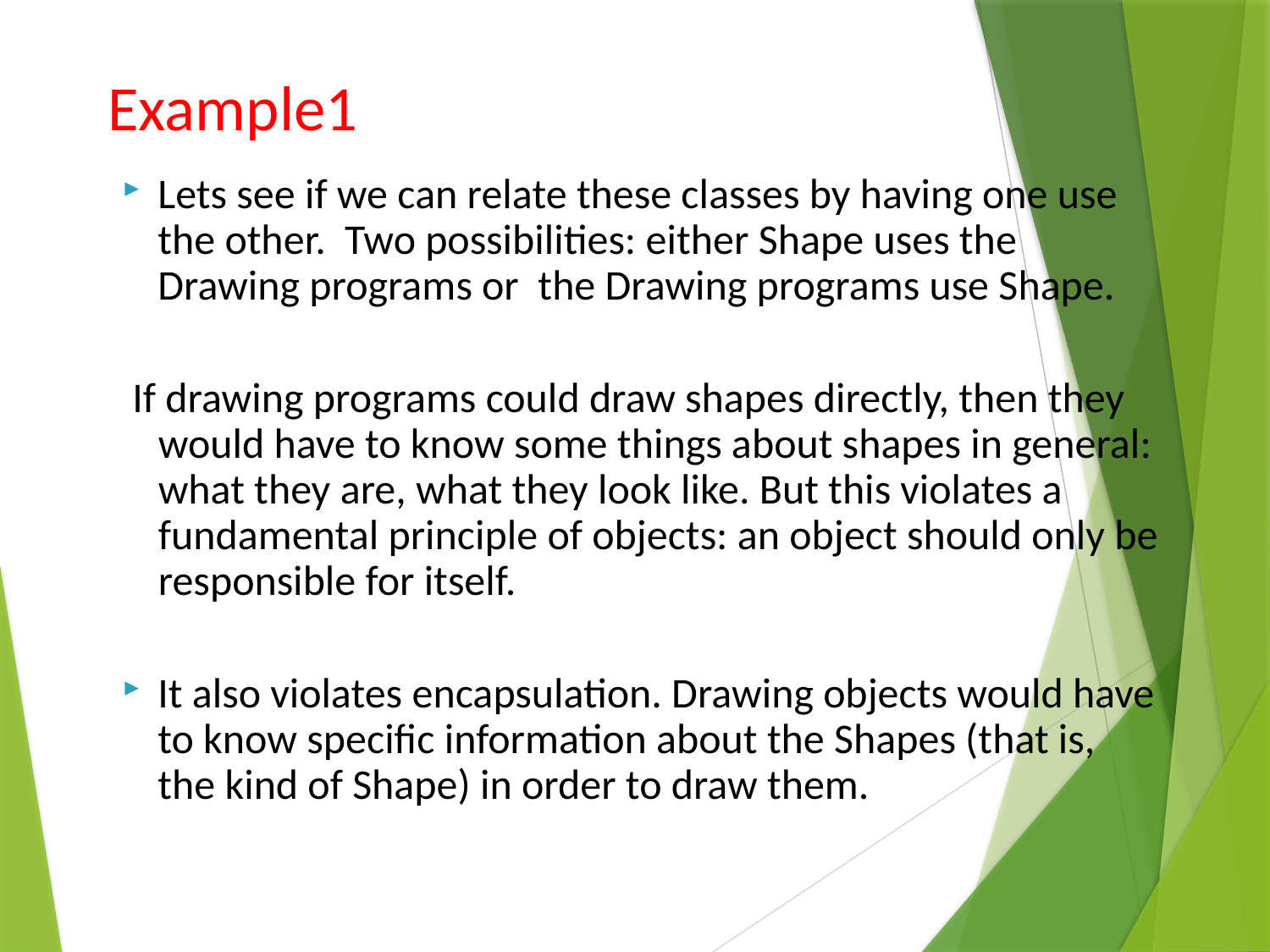

Example1
Lets see if we can relate these classes by having one use the other.  Two possibilities: either Shape uses the Drawing programs or  the Drawing programs use Shape.

 If drawing programs could draw shapes directly, then they would have to know some things about shapes in general: what they are, what they look like. But this violates a fundamental principle of objects: an object should only be responsible for itself.

It also violates encapsulation. Drawing objects would have to know specific information about the Shapes (that is, the kind of Shape) in order to draw them.